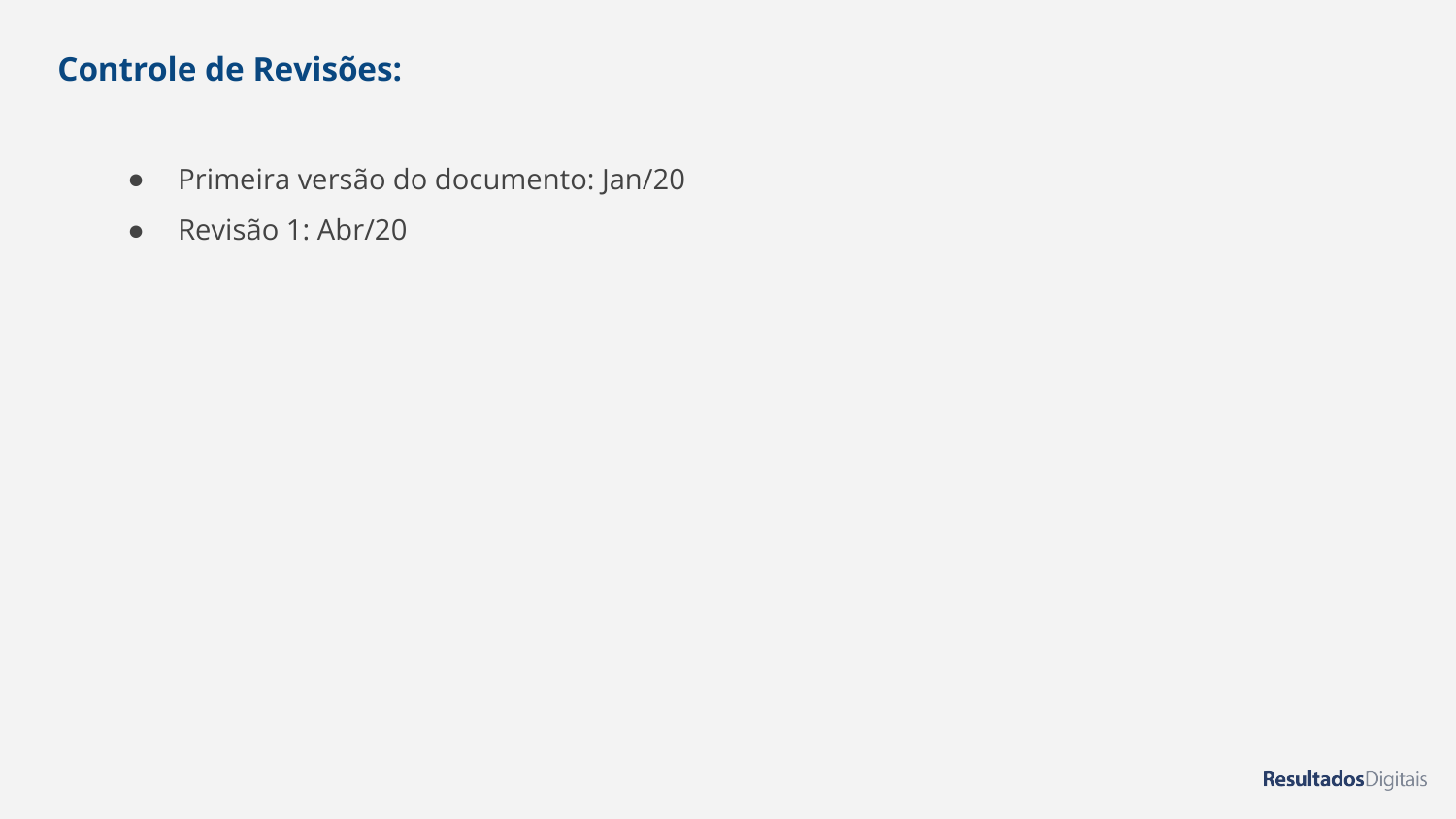

# Controle de Revisões:
Primeira versão do documento: Jan/20
Revisão 1: Abr/20